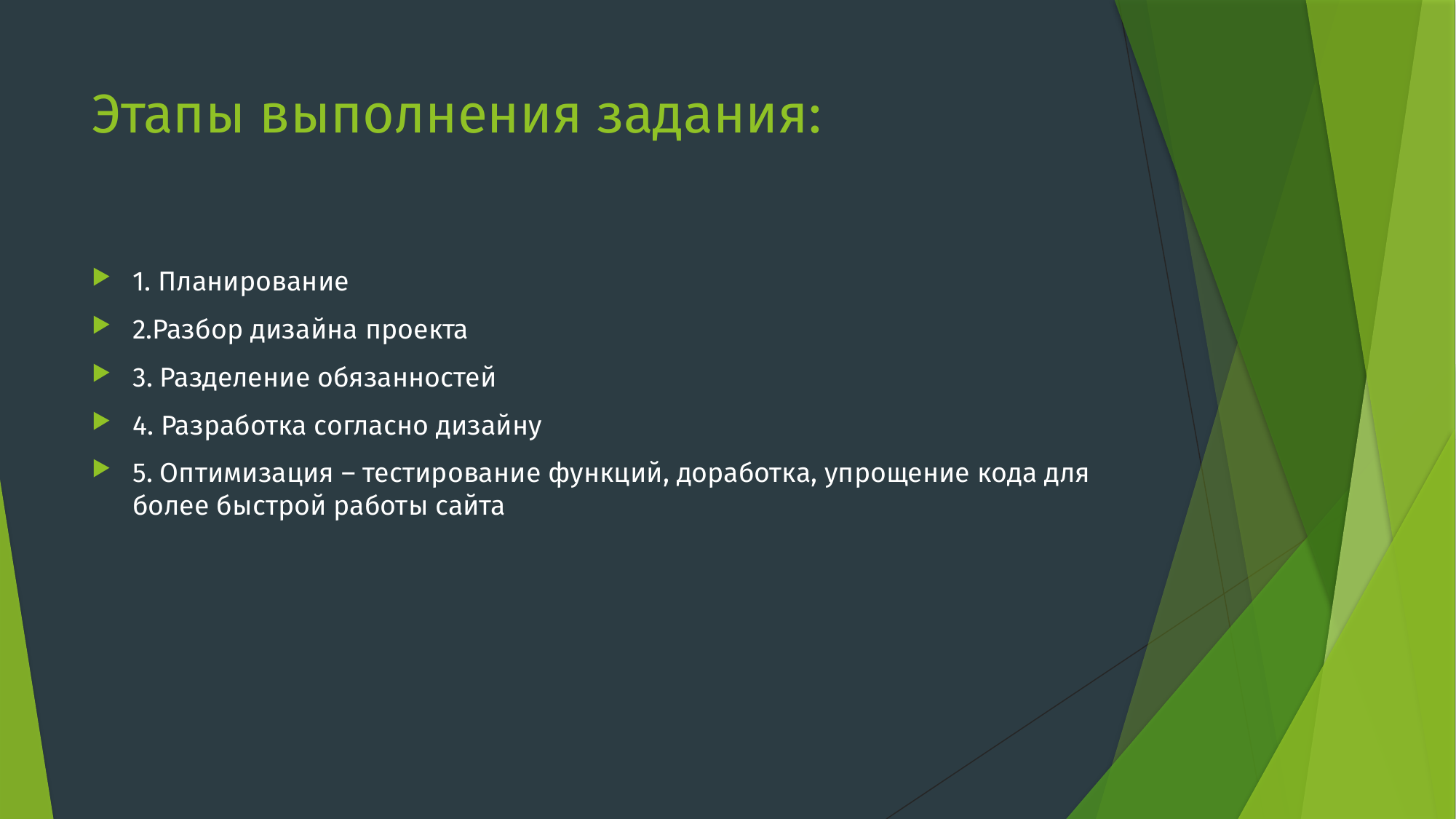

# Этапы выполнения задания:
1. Планирование
2.Разбор дизайна проекта
3. Разделение обязанностей
4. Разработка согласно дизайну
5. Оптимизация – тестирование функций, доработка, упрощение кода для более быстрой работы сайта